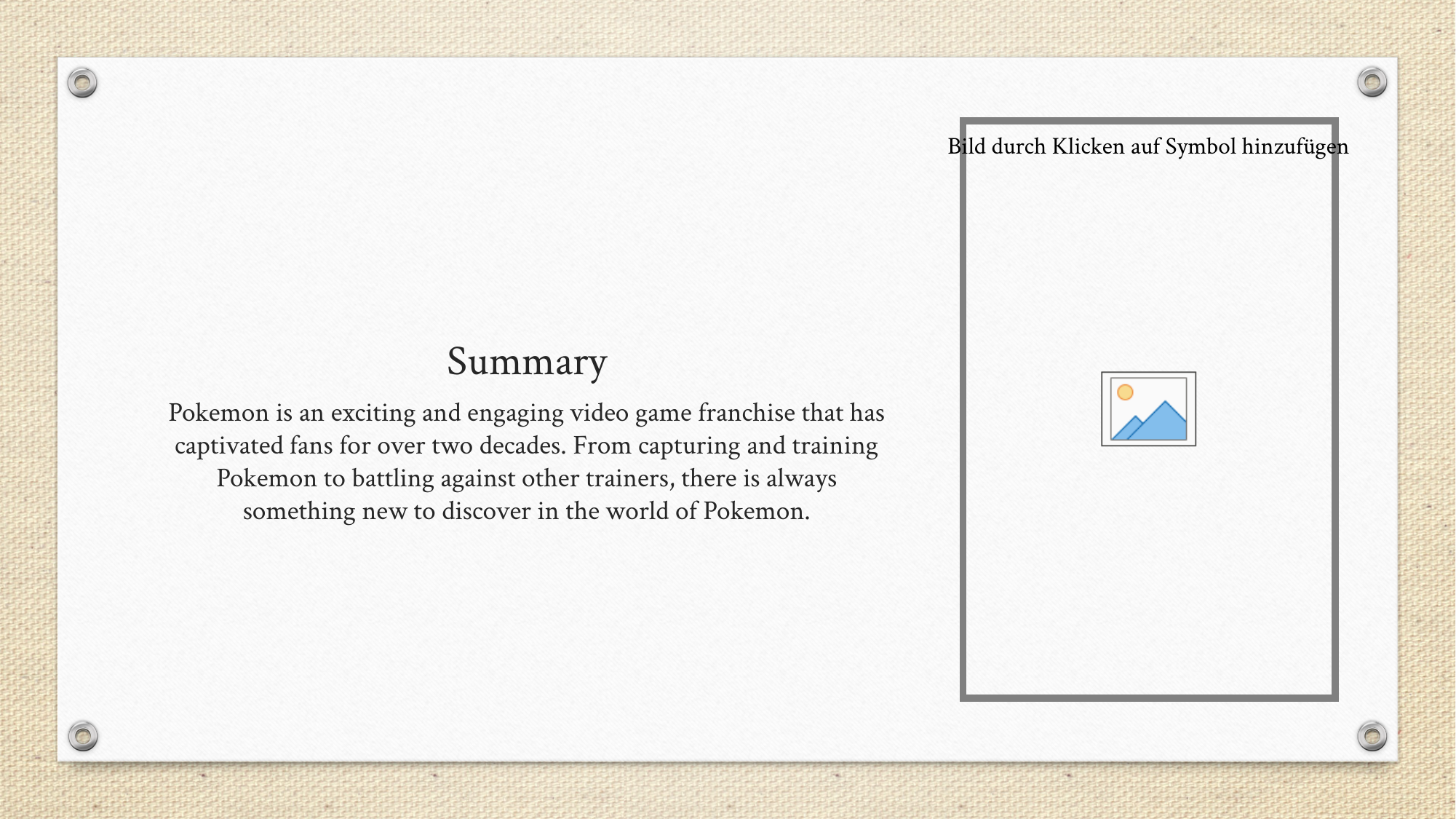

# Summary
Pokemon is an exciting and engaging video game franchise that has captivated fans for over two decades. From capturing and training Pokemon to battling against other trainers, there is always something new to discover in the world of Pokemon.